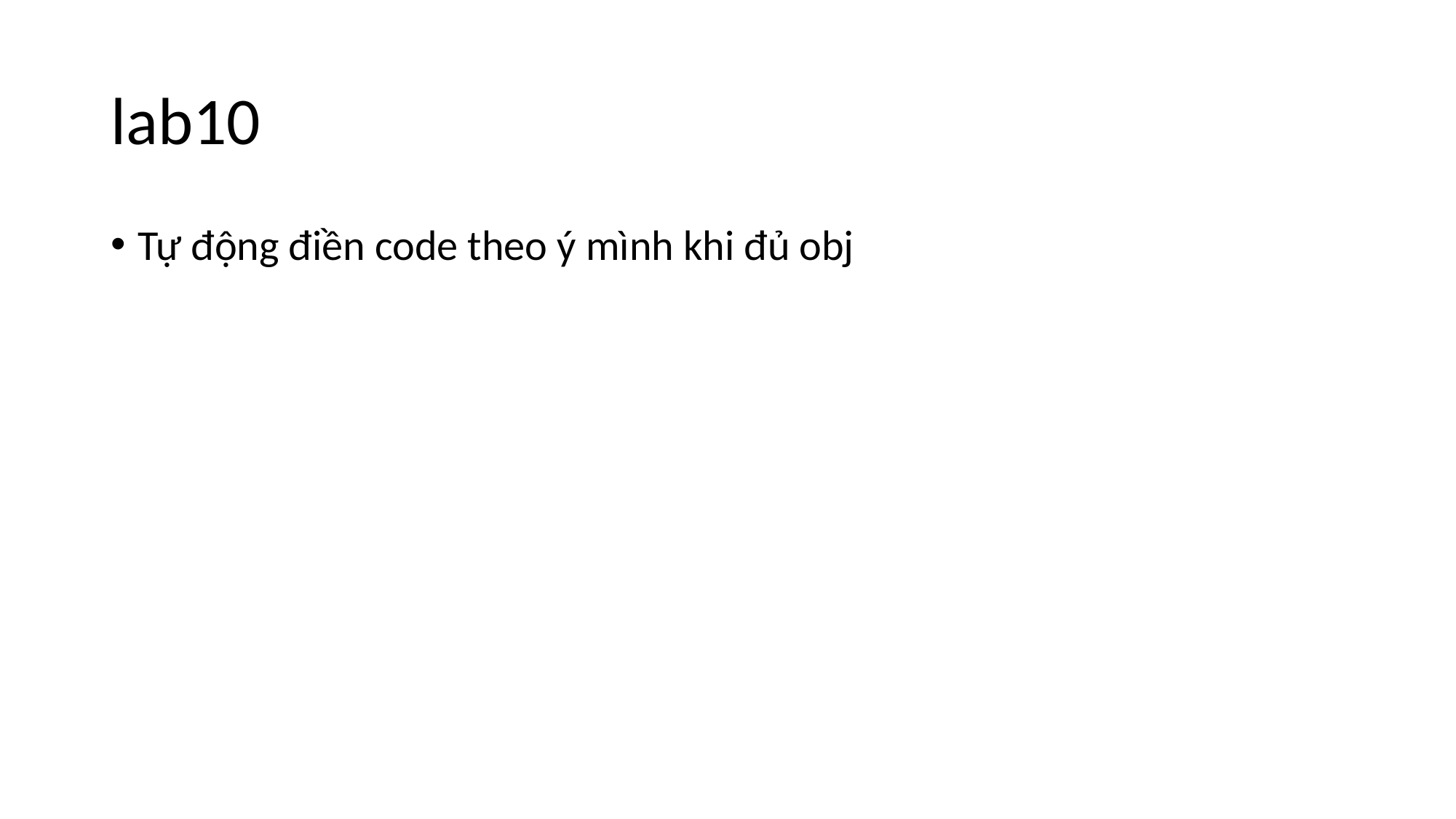

# lab10
Tự động điền code theo ý mình khi đủ obj